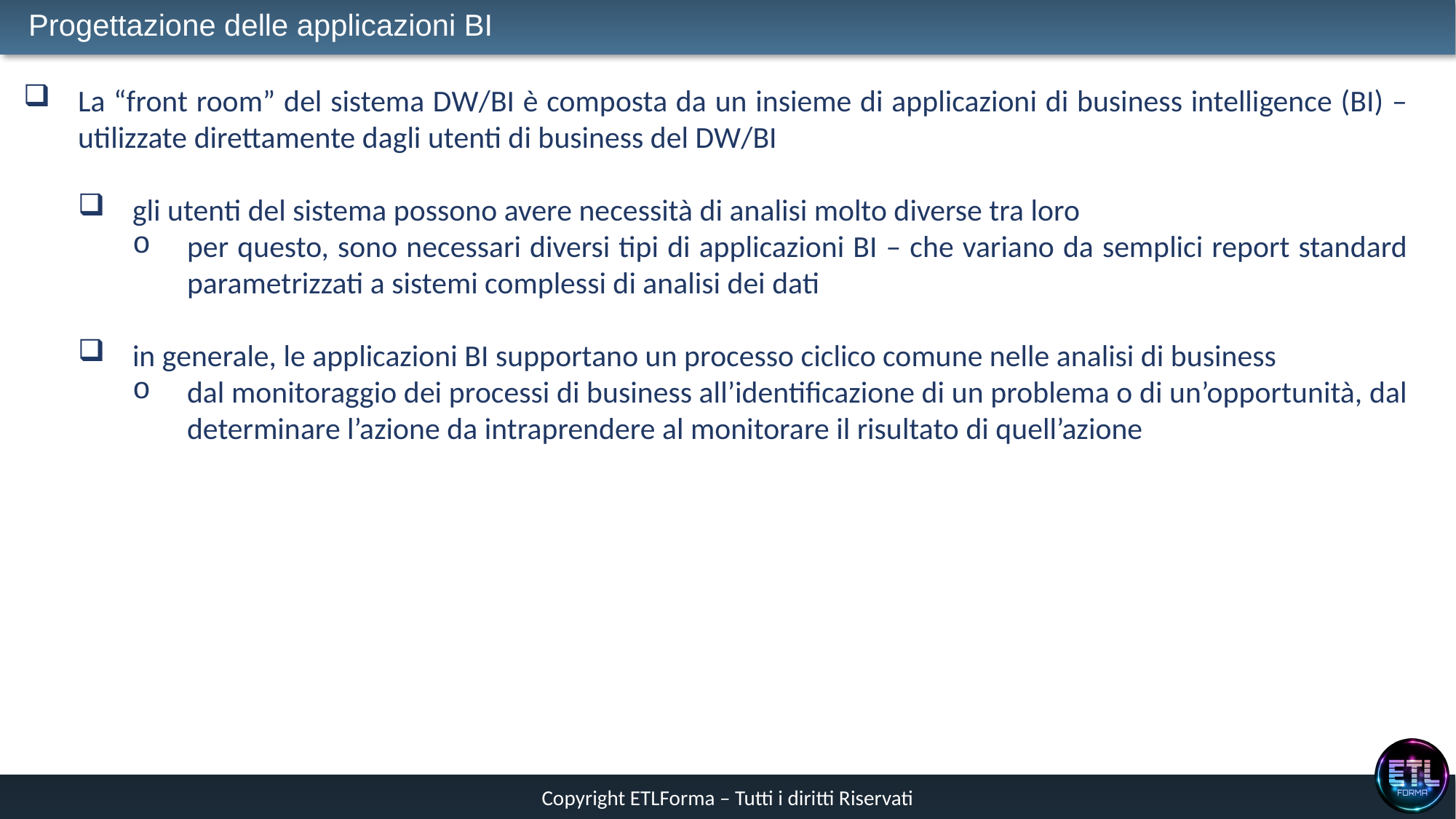

# Progettazione delle applicazioni BI
La “front room” del sistema DW/BI è composta da un insieme di applicazioni di business intelligence (BI) – utilizzate direttamente dagli utenti di business del DW/BI

gli utenti del sistema possono avere necessità di analisi molto diverse tra loro
per questo, sono necessari diversi tipi di applicazioni BI – che variano da semplici report standard parametrizzati a sistemi complessi di analisi dei dati

in generale, le applicazioni BI supportano un processo ciclico comune nelle analisi di business
dal monitoraggio dei processi di business all’identificazione di un problema o di un’opportunità, dal determinare l’azione da intraprendere al monitorare il risultato di quell’azione